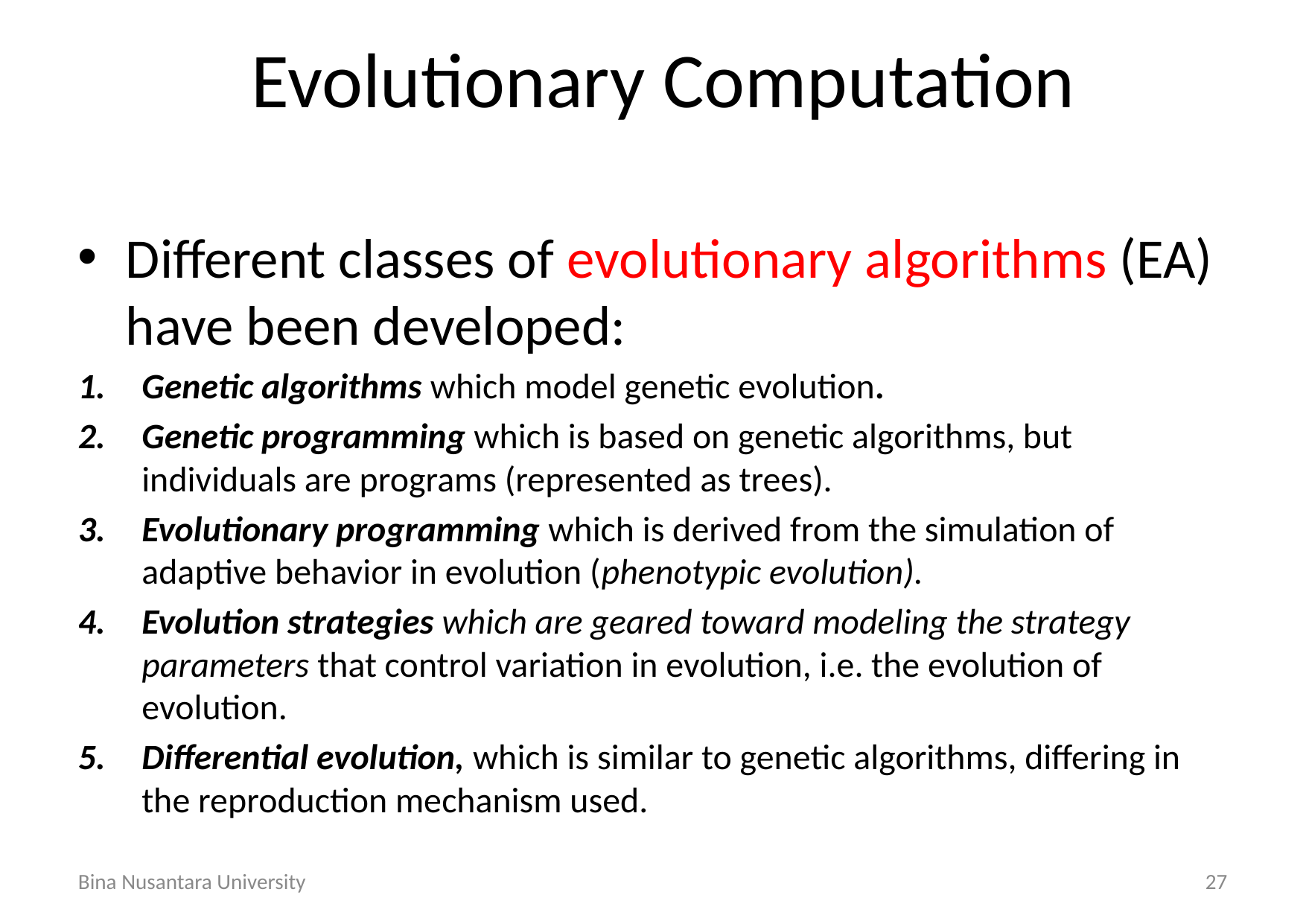

# Evolutionary Computation
Different classes of evolutionary algorithms (EA) have been developed:
Genetic algorithms which model genetic evolution.
Genetic programming which is based on genetic algorithms, but individuals are programs (represented as trees).
Evolutionary programming which is derived from the simulation of adaptive behavior in evolution (phenotypic evolution).
Evolution strategies which are geared toward modeling the strategy parameters that control variation in evolution, i.e. the evolution of evolution.
Differential evolution, which is similar to genetic algorithms, differing in the reproduction mechanism used.
Bina Nusantara University
27